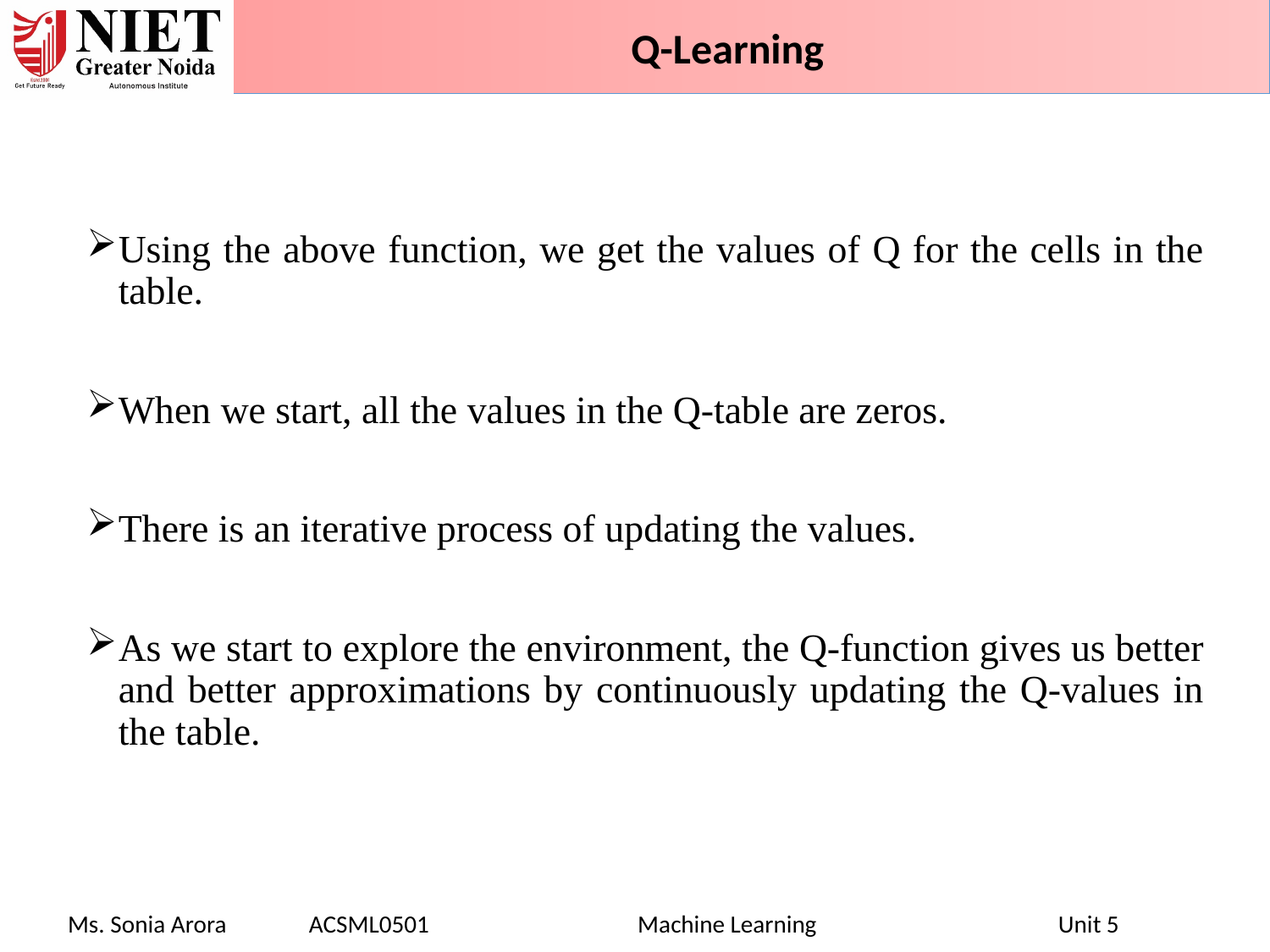

Q-Learning

Using the above function, we get the values of Q for the cells in the table.

When we start, all the values in the Q-table are zeros.

There is an iterative process of updating the values.

As we start to explore the environment, the Q-function gives us better and better approximations by continuously updating the Q-values in the table.